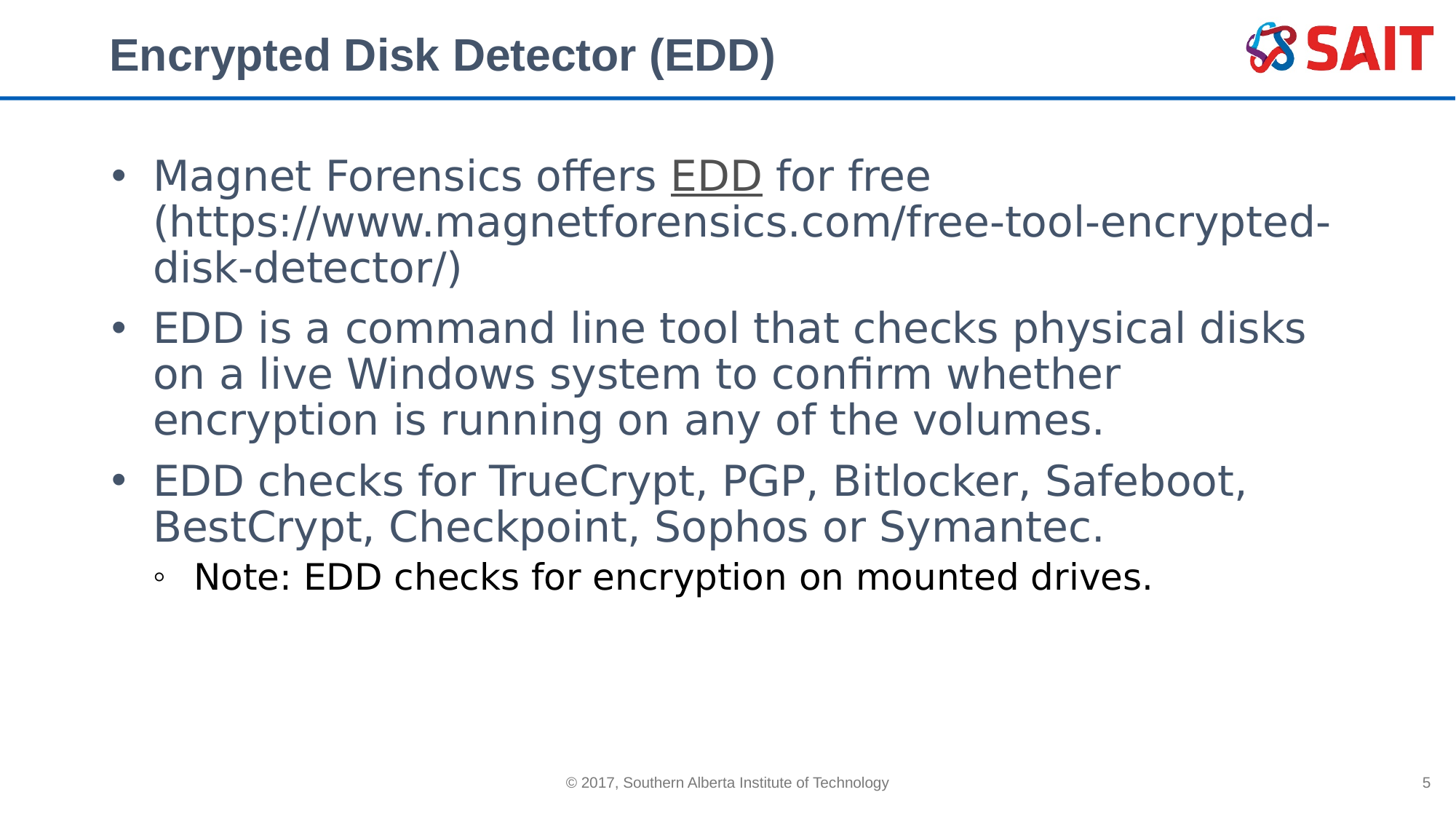

# Encrypted Disk Detector (EDD)
Magnet Forensics offers EDD for free  (https://www.magnetforensics.com/free-tool-encrypted-disk-detector/)
EDD is a command line tool that checks physical disks on a live Windows system to confirm whether encryption is running on any of the volumes.
EDD checks for TrueCrypt, PGP, Bitlocker, Safeboot, BestCrypt, Checkpoint, Sophos or Symantec.
Note: EDD checks for encryption on mounted drives.